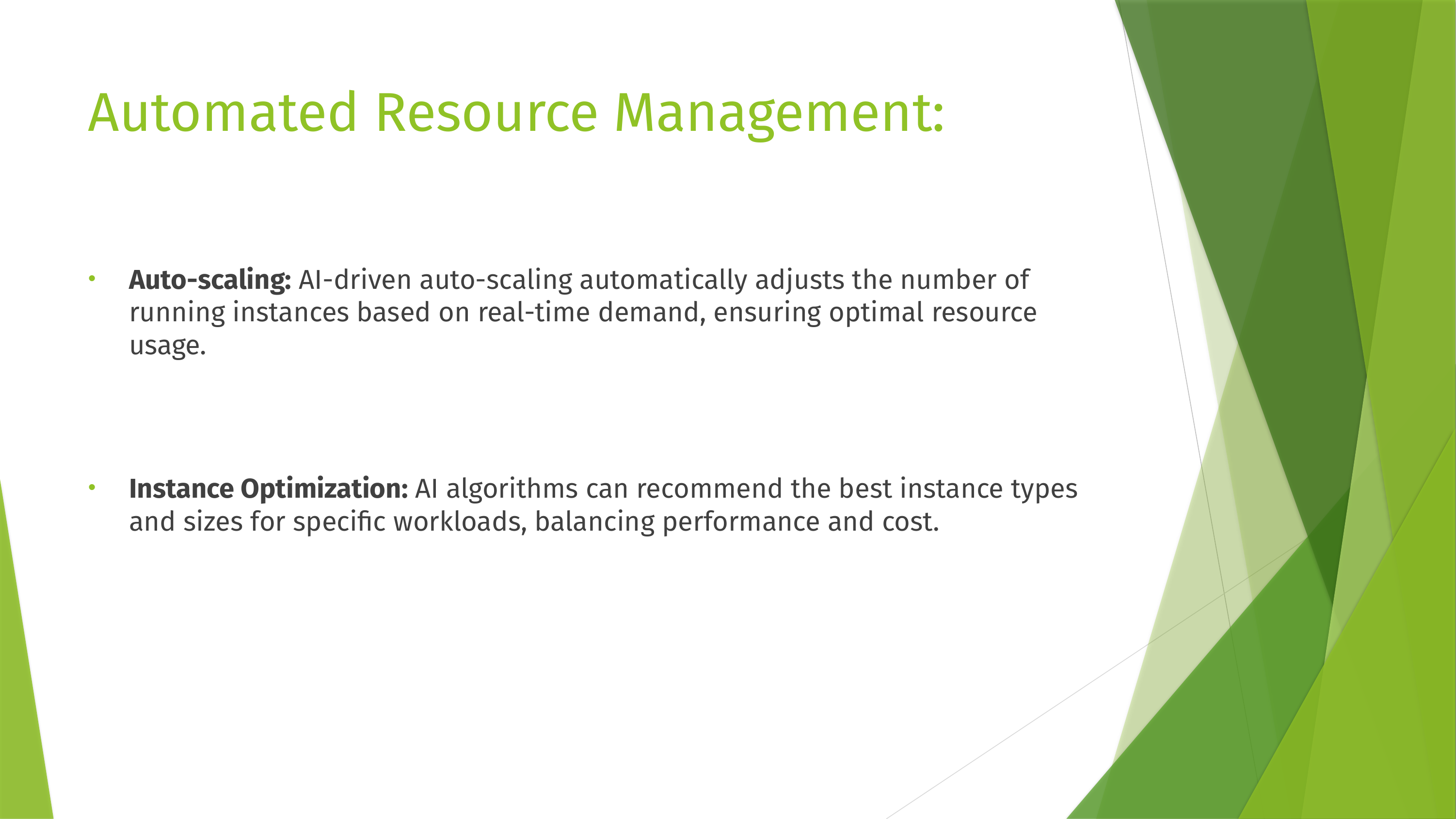

# Automated Resource Management:
Auto-scaling: AI-driven auto-scaling automatically adjusts the number of running instances based on real-time demand, ensuring optimal resource usage.

Instance Optimization: AI algorithms can recommend the best instance types and sizes for specific workloads, balancing performance and cost.